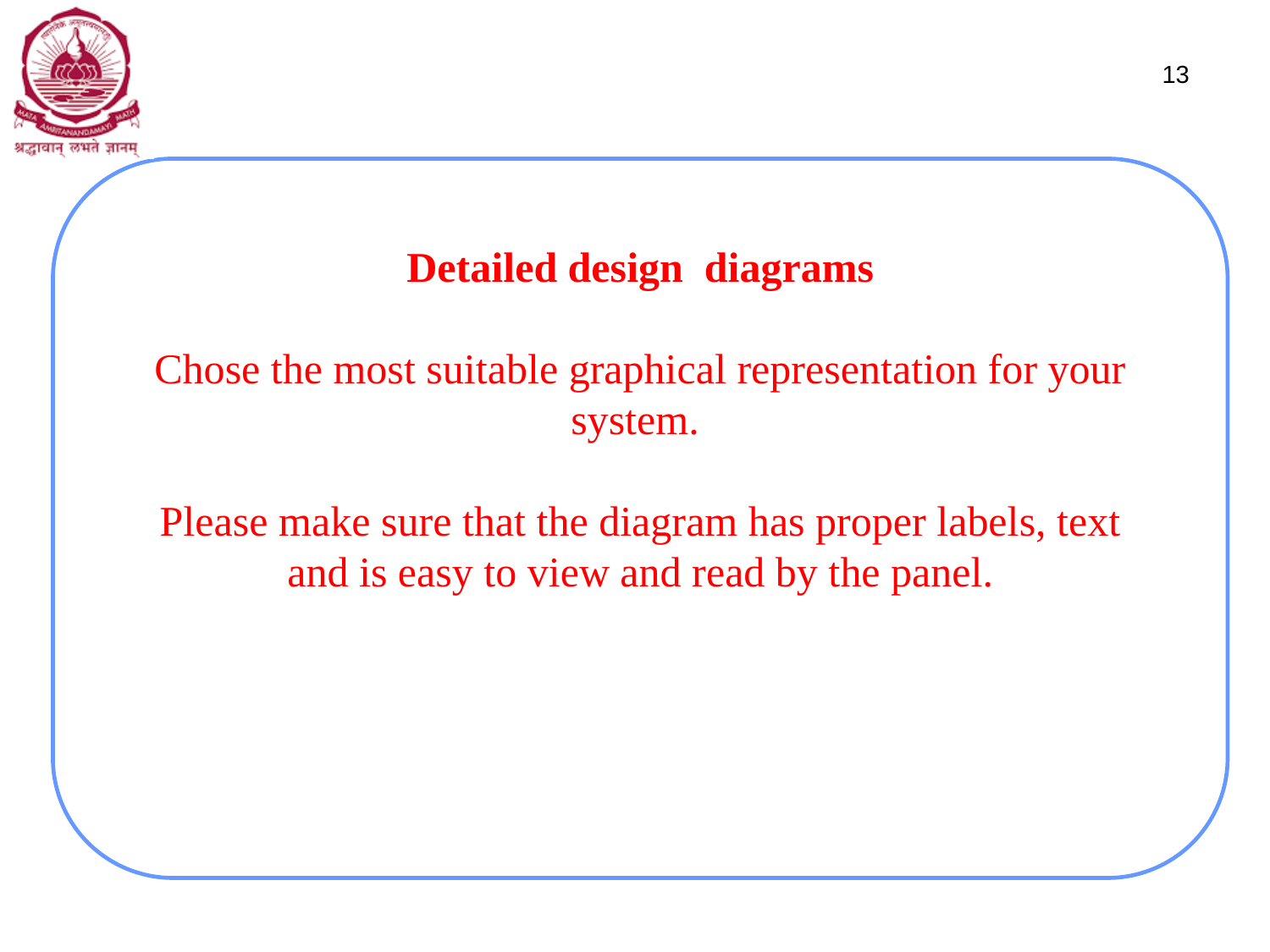

13
# Detailed design  diagrams Chose the most suitable graphical representation for your system. Please make sure that the diagram has proper labels, text and is easy to view and read by the panel.